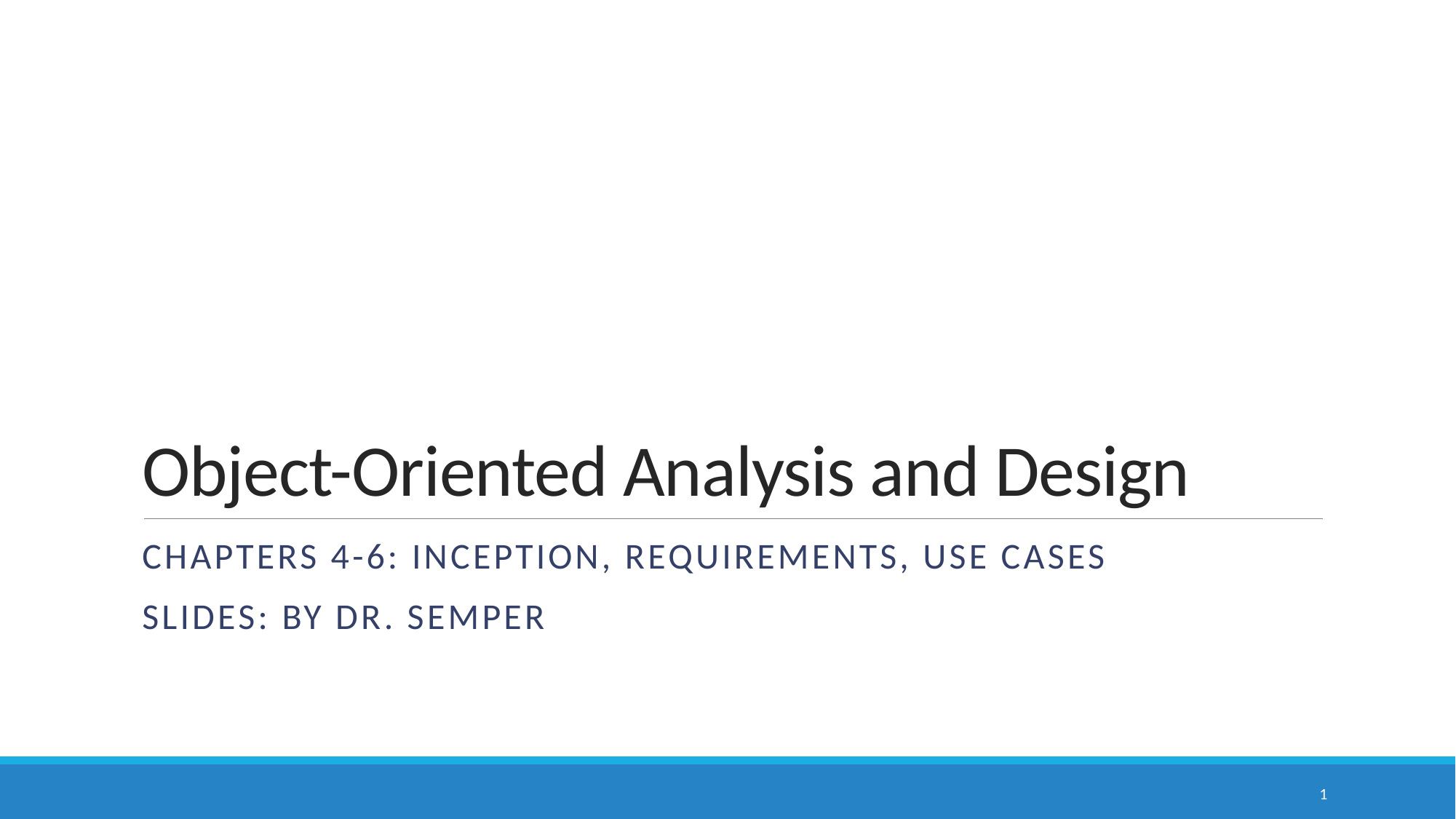

# Object-Oriented Analysis and Design
Chapters 4-6: inception, requirements, use cases
Slides: By Dr. Semper

1